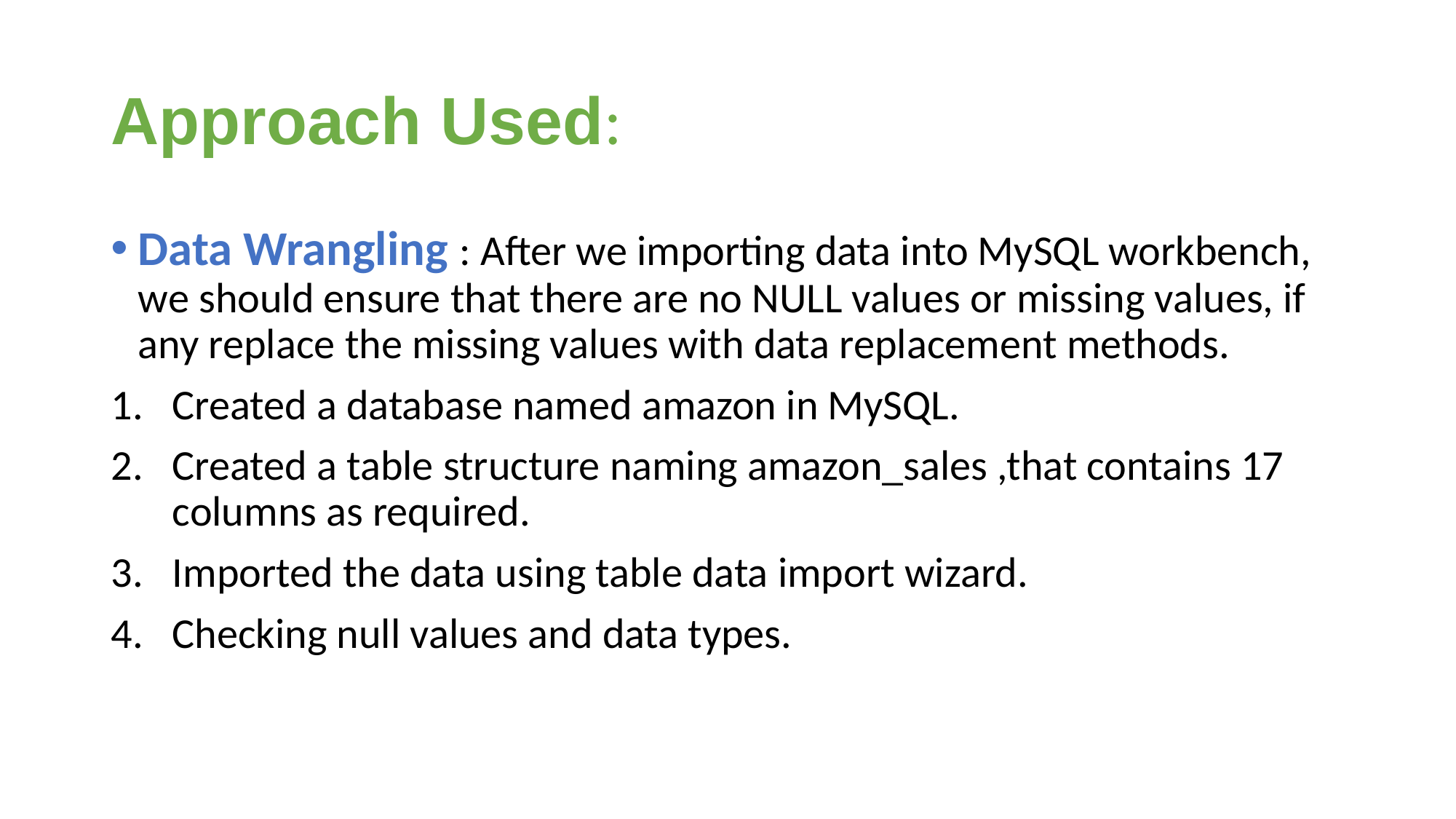

# Approach Used:
Data Wrangling : After we importing data into MySQL workbench, we should ensure that there are no NULL values or missing values, if any replace the missing values with data replacement methods.
Created a database named amazon in MySQL.
Created a table structure naming amazon_sales ,that contains 17 columns as required.
Imported the data using table data import wizard.
Checking null values and data types.